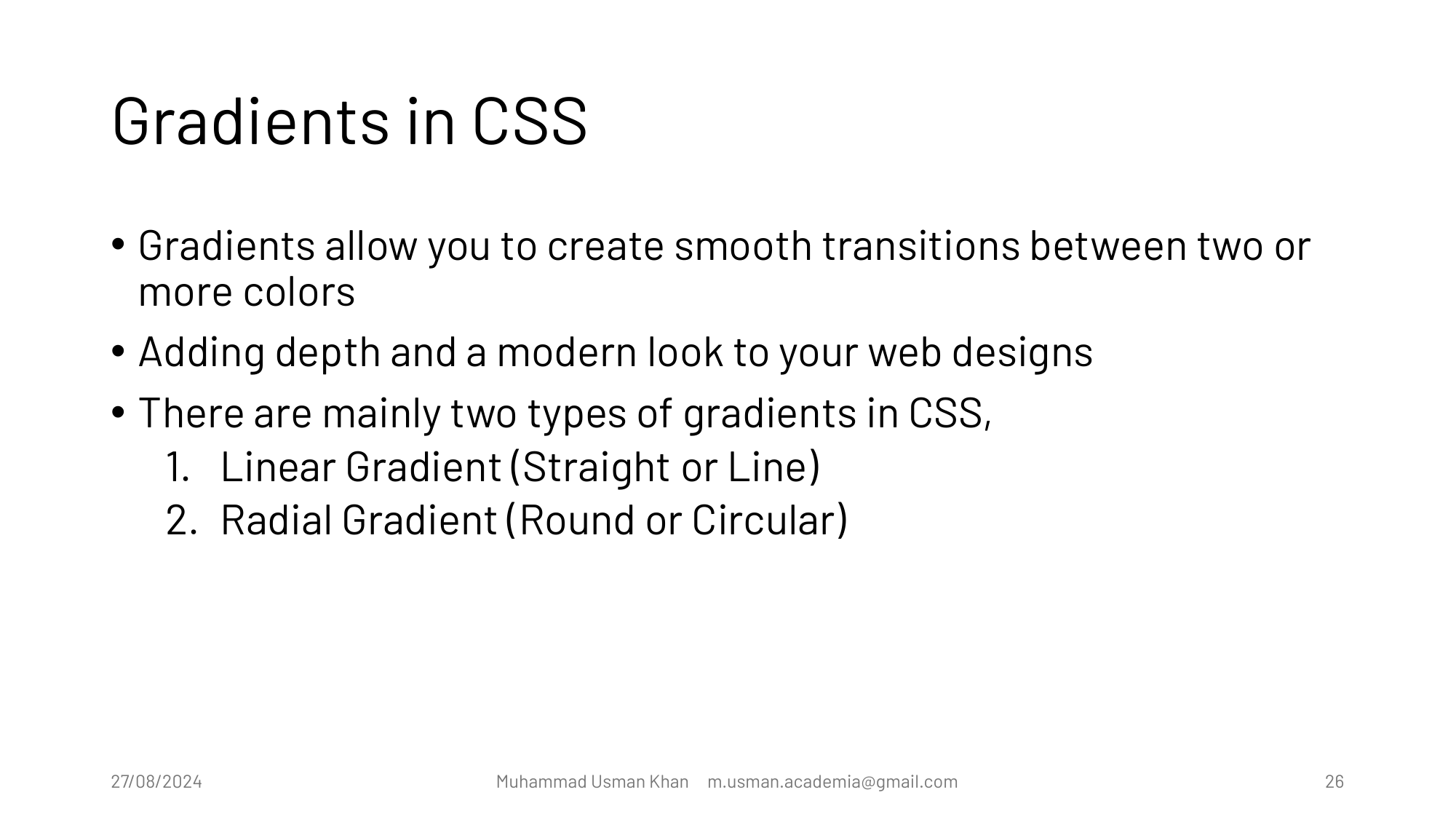

# Gradients in CSS
Gradients allow you to create smooth transitions between two or more colors
Adding depth and a modern look to your web designs
There are mainly two types of gradients in CSS,
Linear Gradient (Straight or Line)
Radial Gradient (Round or Circular)
27/08/2024
Muhammad Usman Khan     m.usman.academia@gmail.com
26